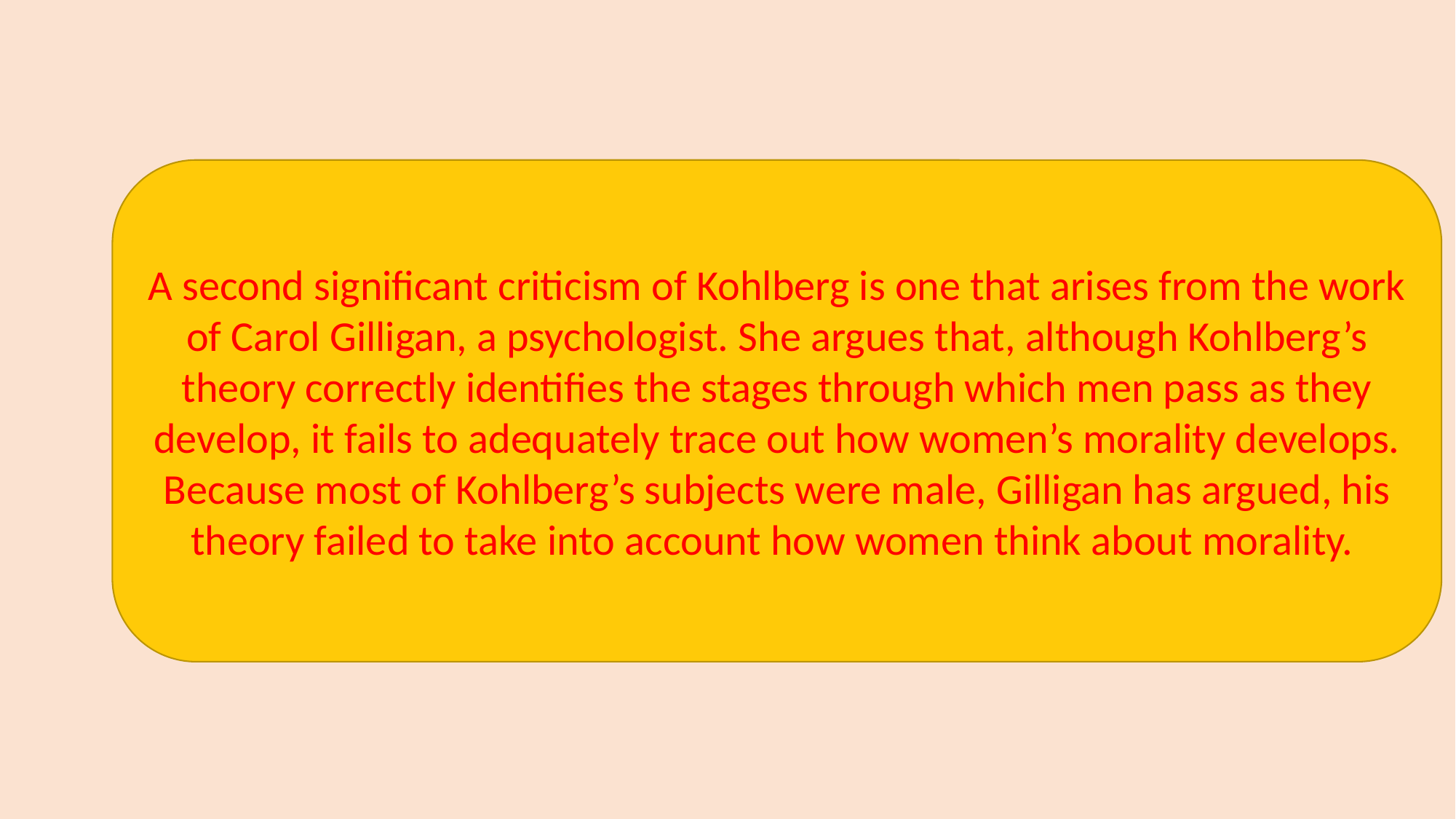

A second significant criticism of Kohlberg is one that arises from the work of Carol Gilligan, a psychologist. She argues that, although Kohlberg’s theory correctly identifies the stages through which men pass as they develop, it fails to adequately trace out how women’s morality develops. Because most of Kohlberg’s subjects were male, Gilligan has argued, his theory failed to take into account how women think about morality.